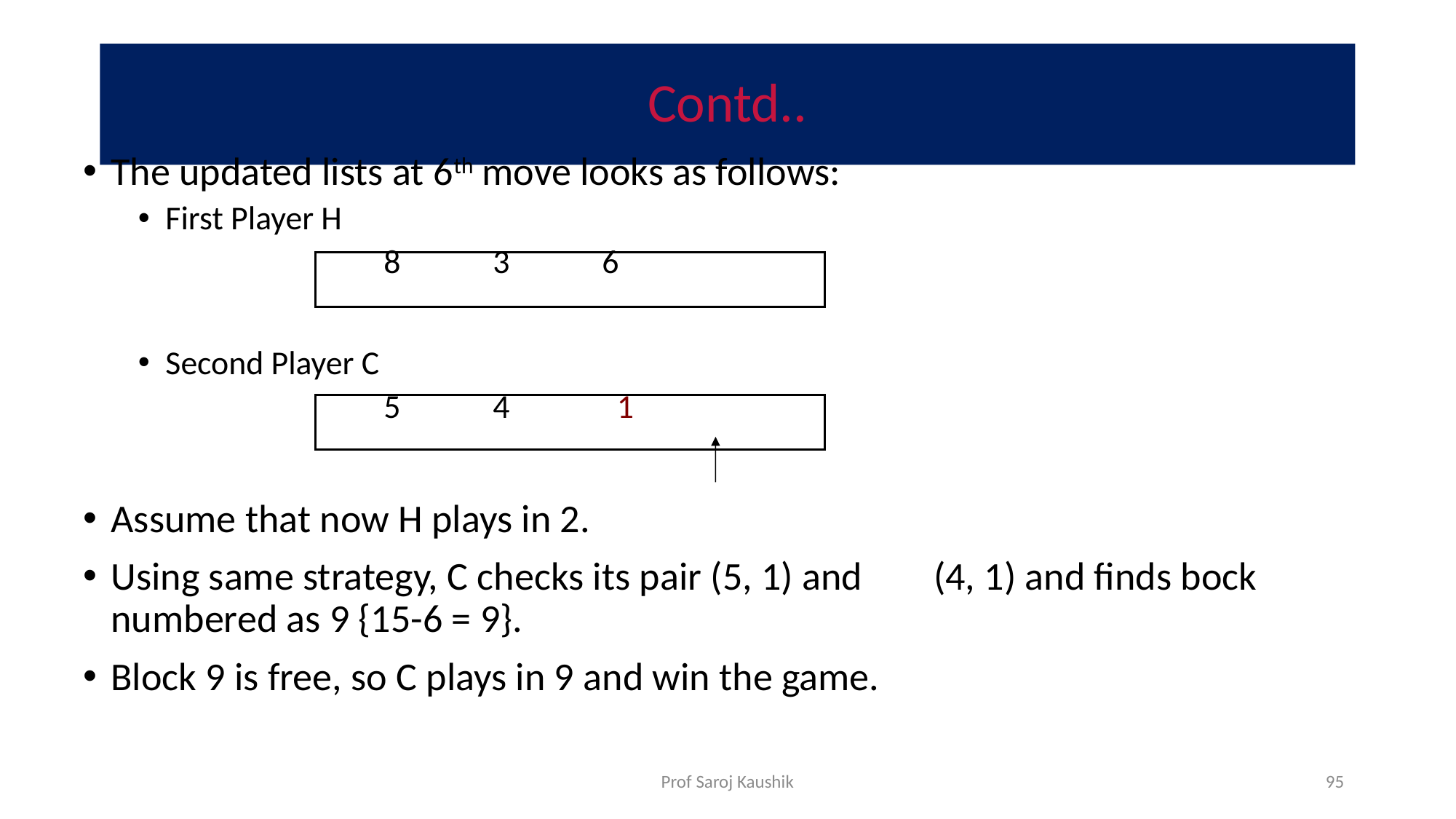

# Contd..
The updated lists at 6th move looks as follows:
First Player H
			8	3	6

Second Player C
			5	4	  1

Assume that now H plays in 2.
Using same strategy, C checks its pair (5, 1) and        (4, 1) and finds bock numbered as 9 {15-6 = 9}.
Block 9 is free, so C plays in 9 and win the game.

Prof Saroj Kaushik
95